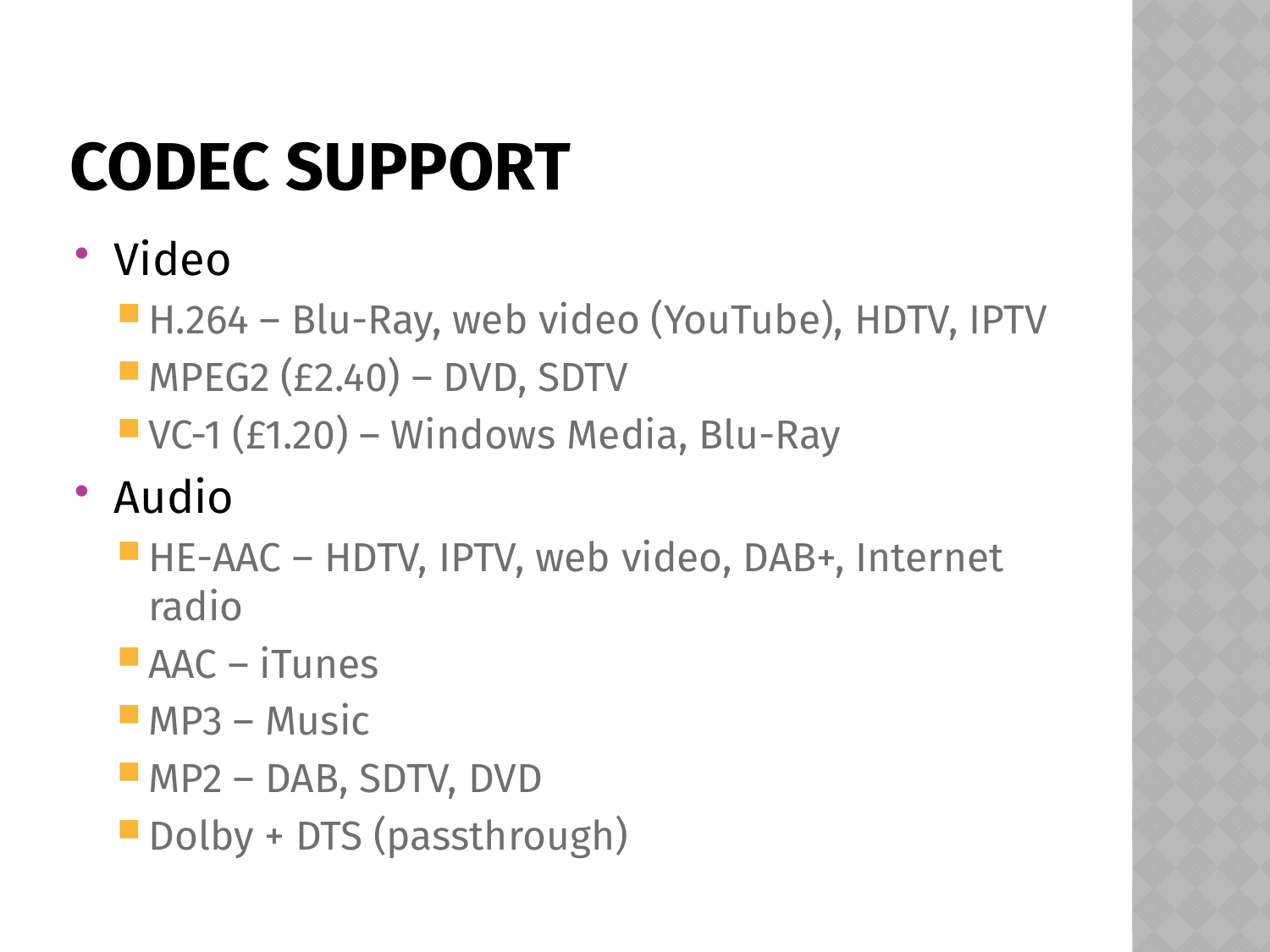

# Codec support
Video
H.264 – Blu-Ray, web video (YouTube), HDTV, IPTV
MPEG2 (£2.40) – DVD, SDTV
VC-1 (£1.20) – Windows Media, Blu-Ray
Audio
HE-AAC – HDTV, IPTV, web video, DAB+, Internet radio
AAC – iTunes
MP3 – Music
MP2 – DAB, SDTV, DVD
Dolby + DTS (passthrough)